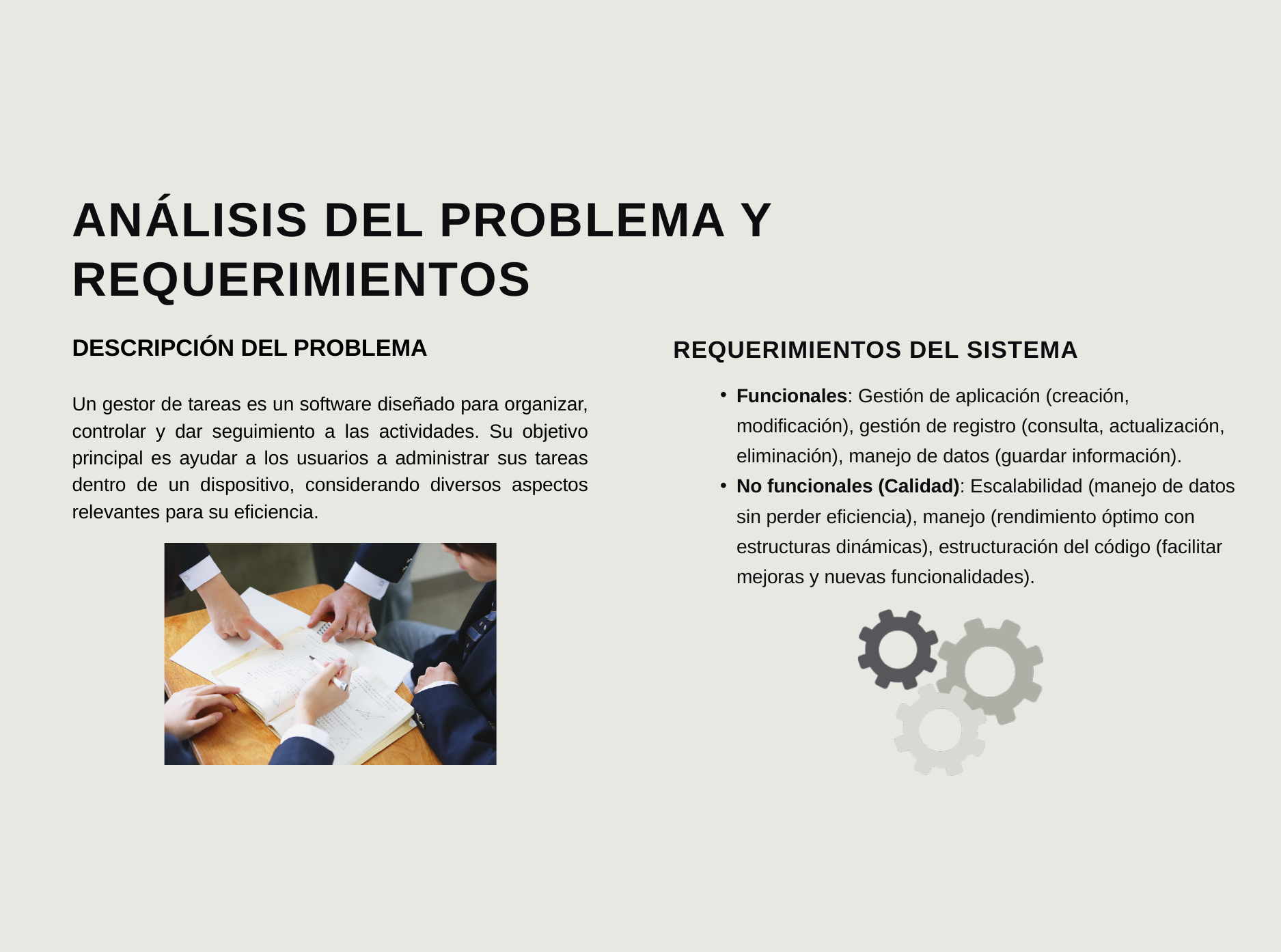

ANÁLISIS DEL PROBLEMA Y REQUERIMIENTOS

DESCRIPCIÓN DEL PROBLEMA

Un gestor de tareas es un software diseñado para organizar, controlar y dar seguimiento a las actividades. Su objetivo principal es ayudar a los usuarios a administrar sus tareas dentro de un dispositivo, considerando diversos aspectos relevantes para su eficiencia.
REQUERIMIENTOS DEL SISTEMA
Funcionales: Gestión de aplicación (creación, modificación), gestión de registro (consulta, actualización, eliminación), manejo de datos (guardar información).
No funcionales (Calidad): Escalabilidad (manejo de datos sin perder eficiencia), manejo (rendimiento óptimo con estructuras dinámicas), estructuración del código (facilitar mejoras y nuevas funcionalidades).